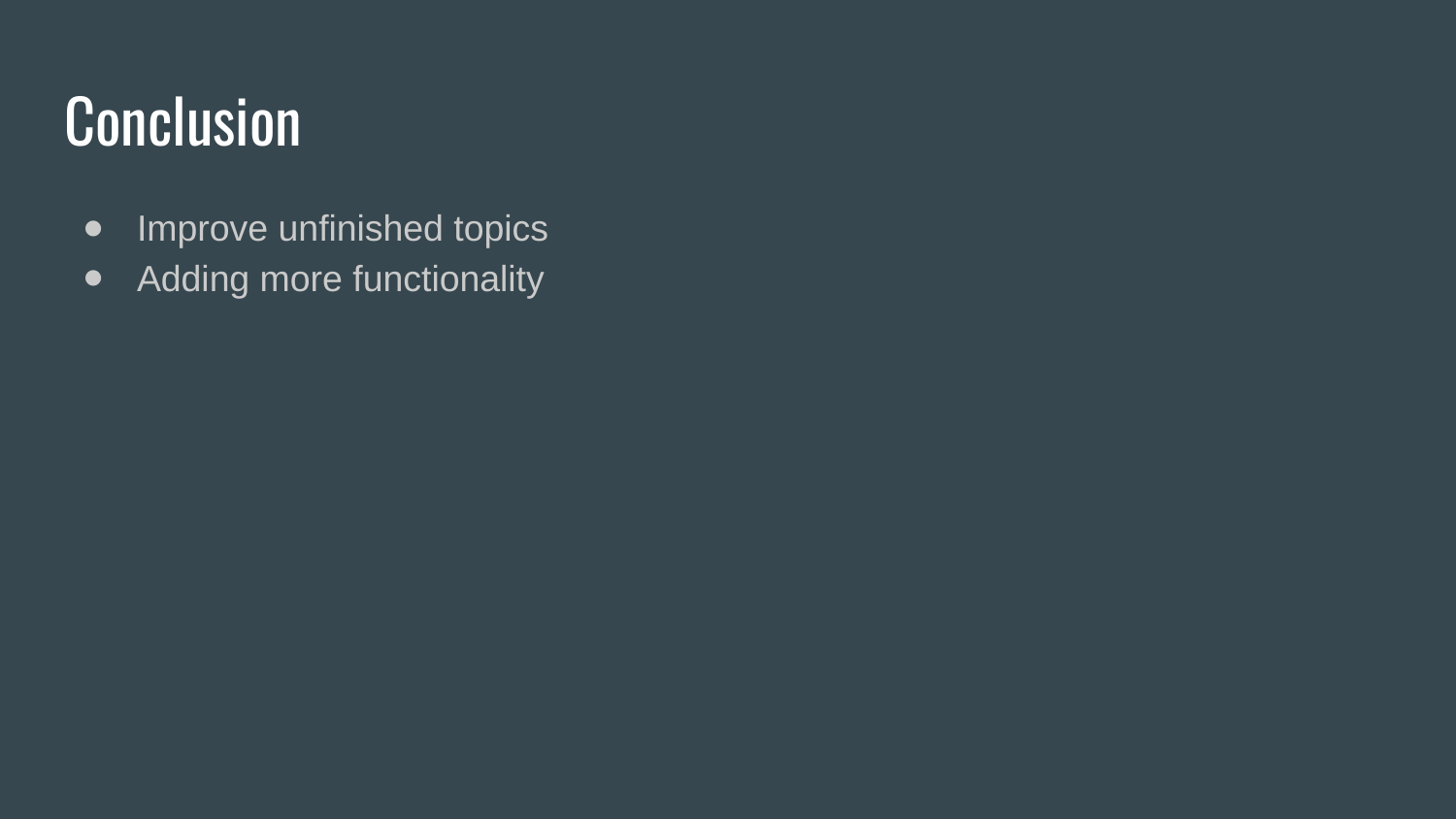

# Conclusion
Improve unfinished topics
Adding more functionality